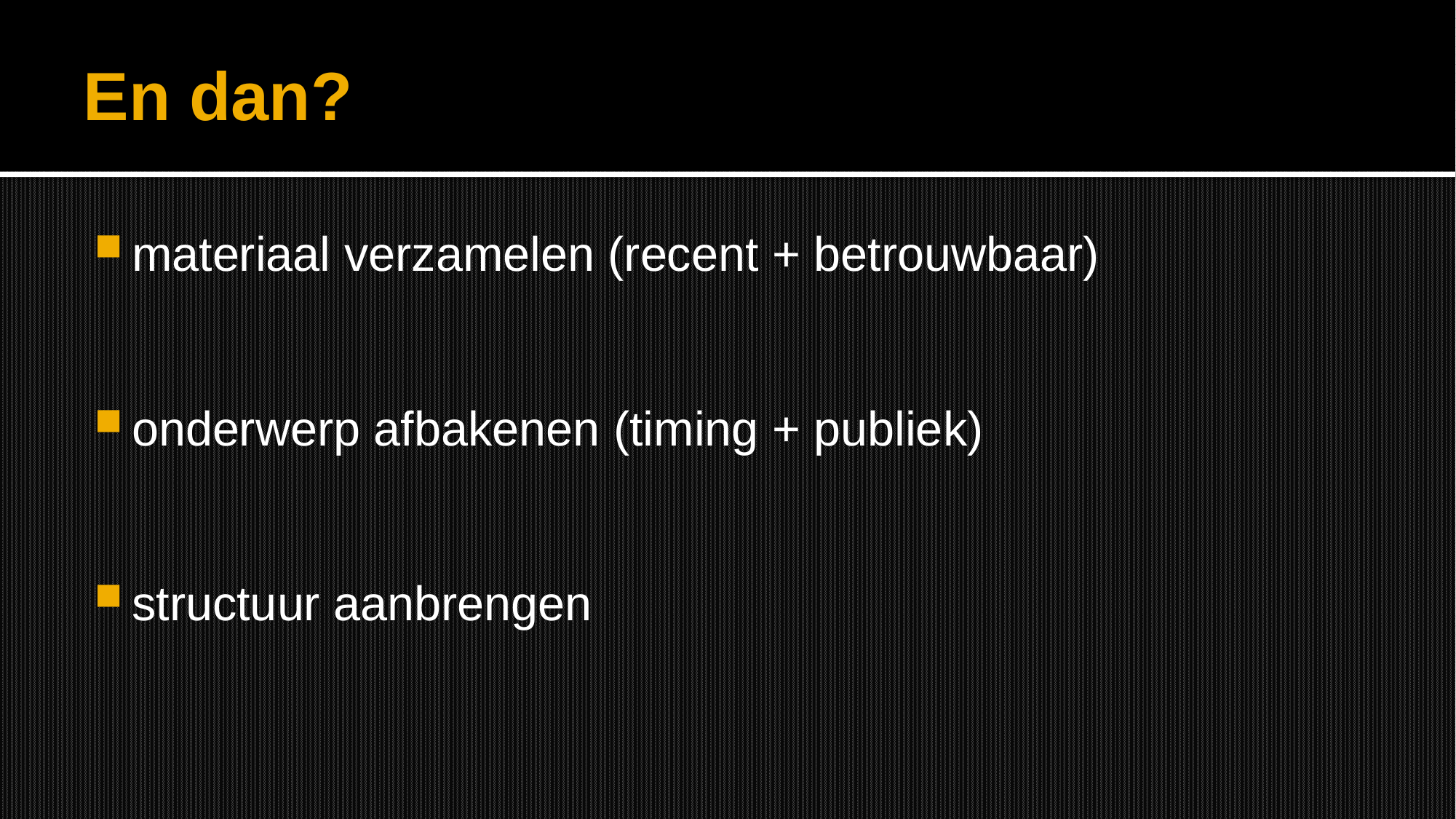

# En dan?
materiaal verzamelen (recent + betrouwbaar)

onderwerp afbakenen (timing + publiek)

structuur aanbrengen